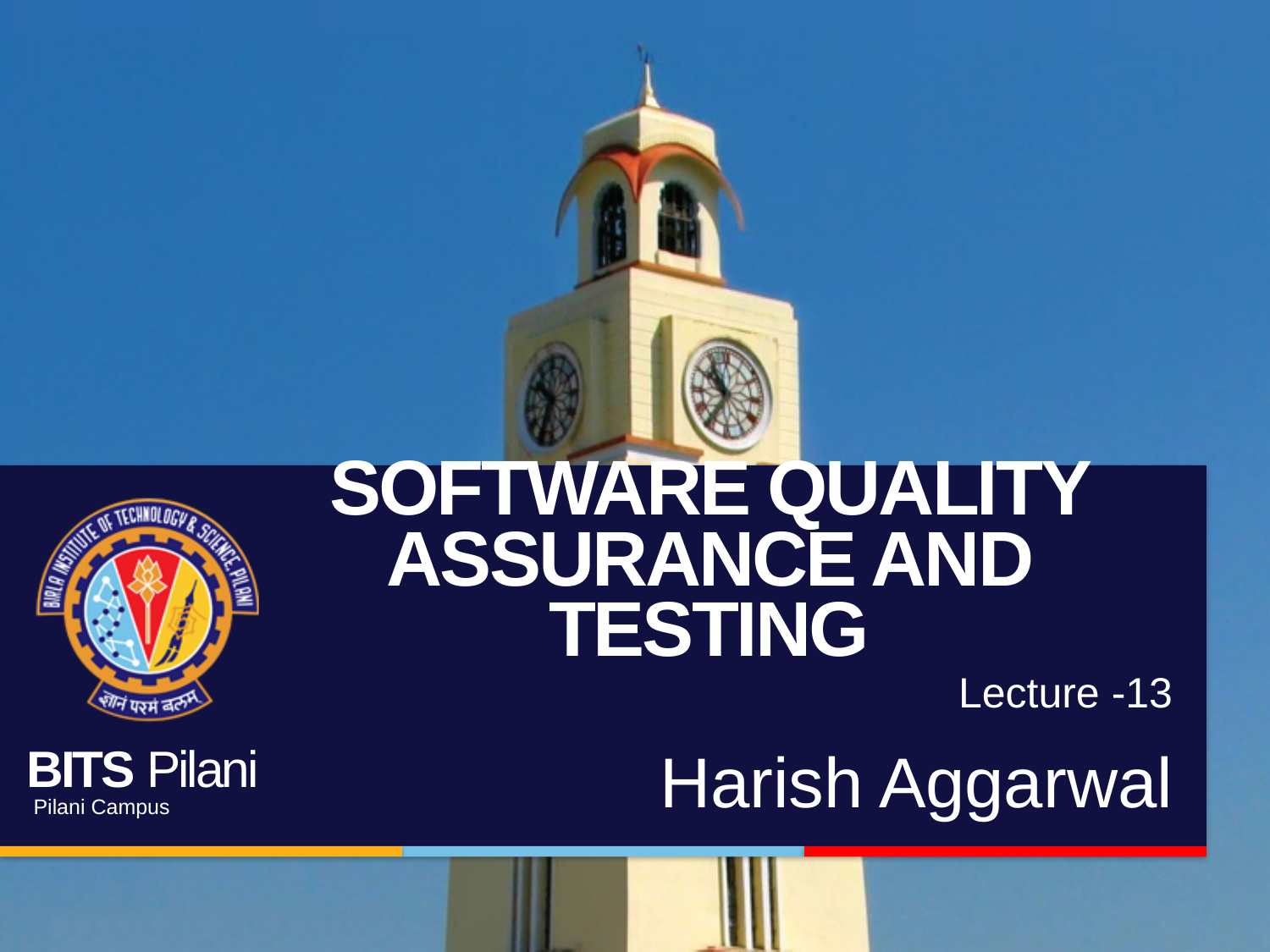

# Software Quality Assurance and Testing
Lecture -13

Harish Aggarwal